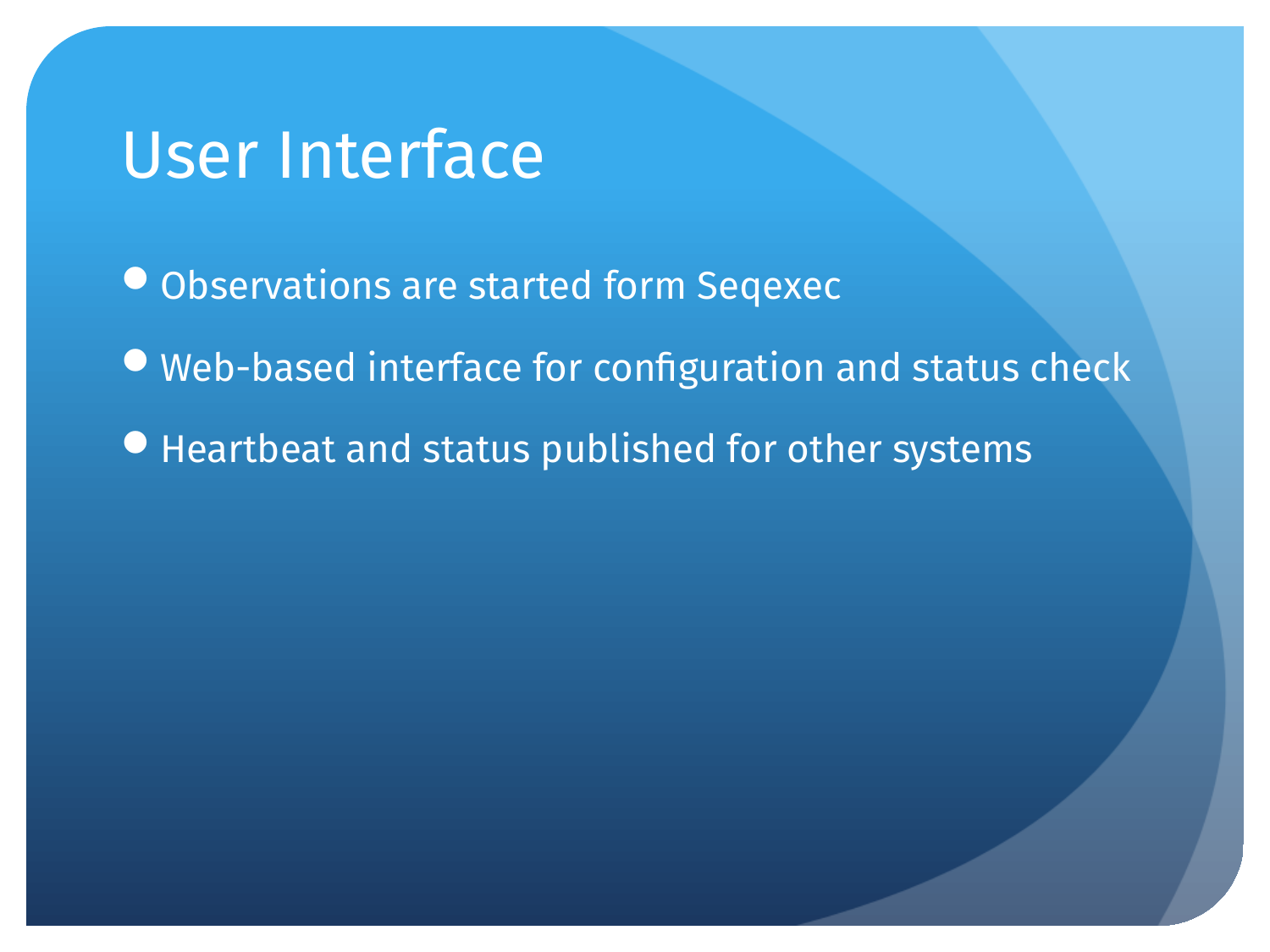

# User Interface
Observations are started form Seqexec
Web-based interface for configuration and status check
Heartbeat and status published for other systems